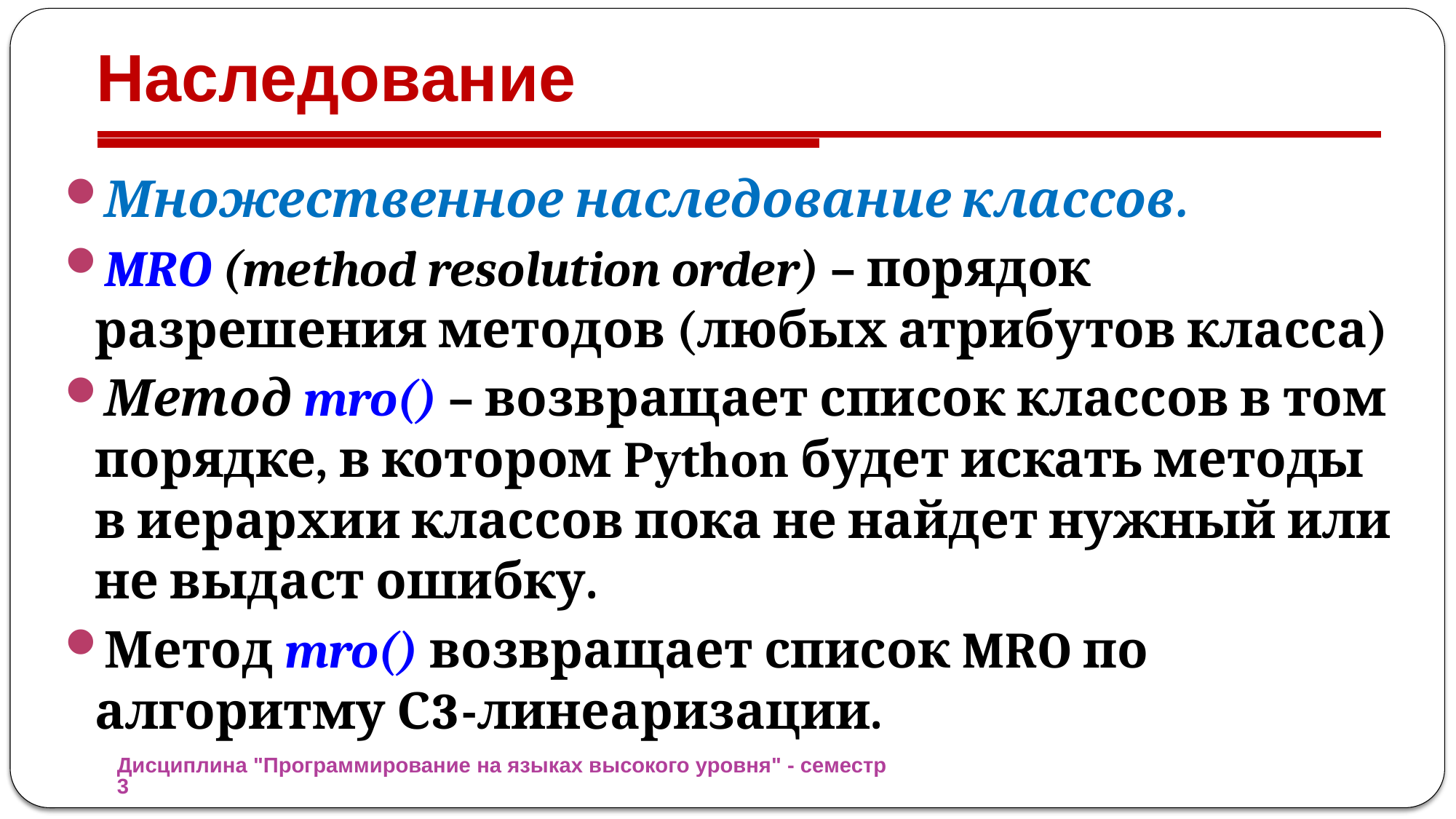

# Наследование
Множественное наследование классов.
MRO (method resolution order) – порядок разрешения методов (любых атрибутов класса)
Метод mro() – возвращает список классов в том порядке, в котором Python будет искать методы в иерархии классов пока не найдет нужный или не выдаст ошибку.
Метод mro() возвращает список MRO по алгоритму С3-линеаризации.

Дисциплина "Программирование на языках высокого уровня" - семестр 3